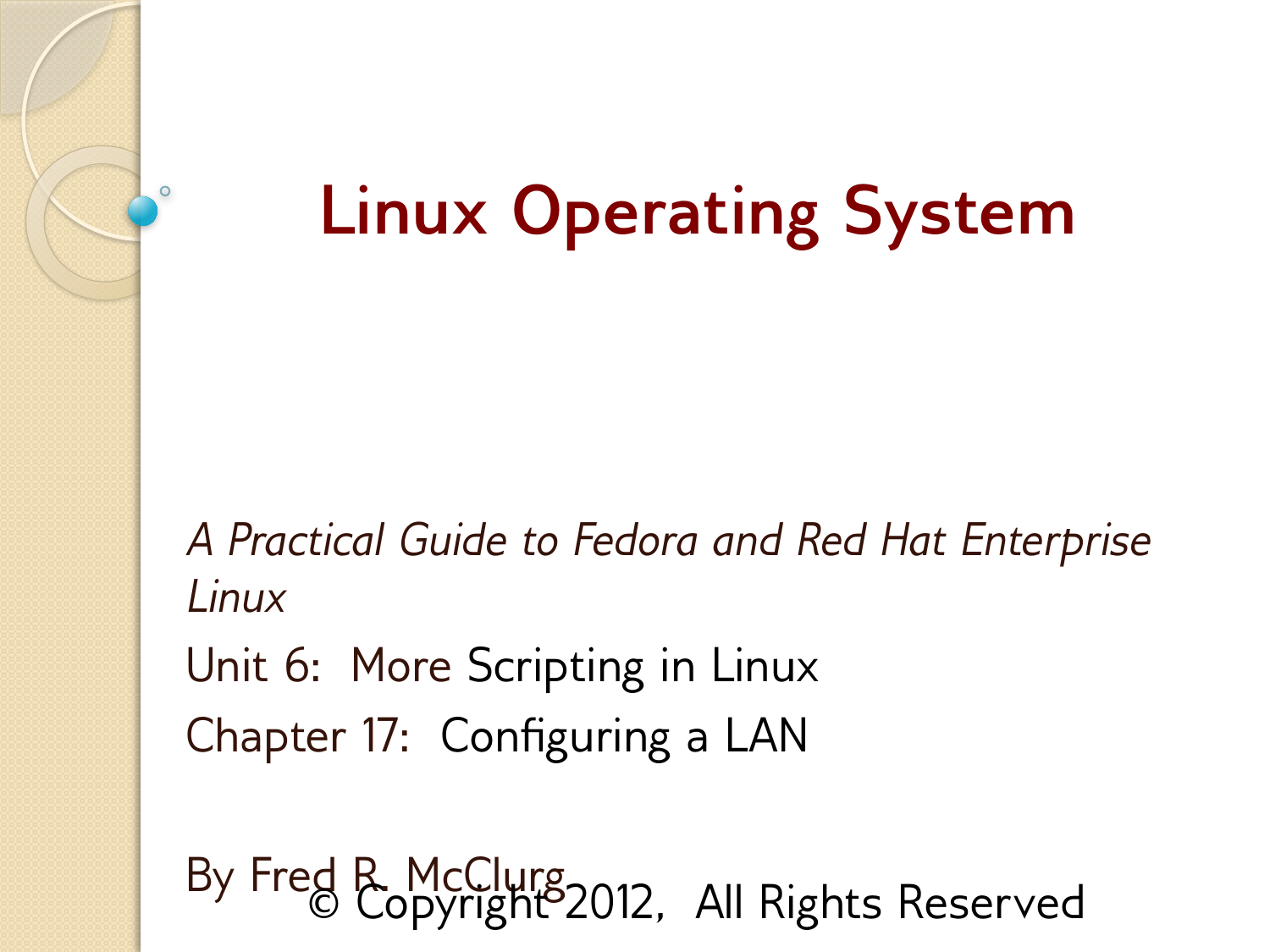

# Linux Operating System

A Practical Guide to Fedora and Red Hat Enterprise Linux
Unit 6:  More Scripting in Linux
Chapter 17:  Configuring a LAN

By Fred R. McClurg
© Copyright 2012,  All Rights Reserved